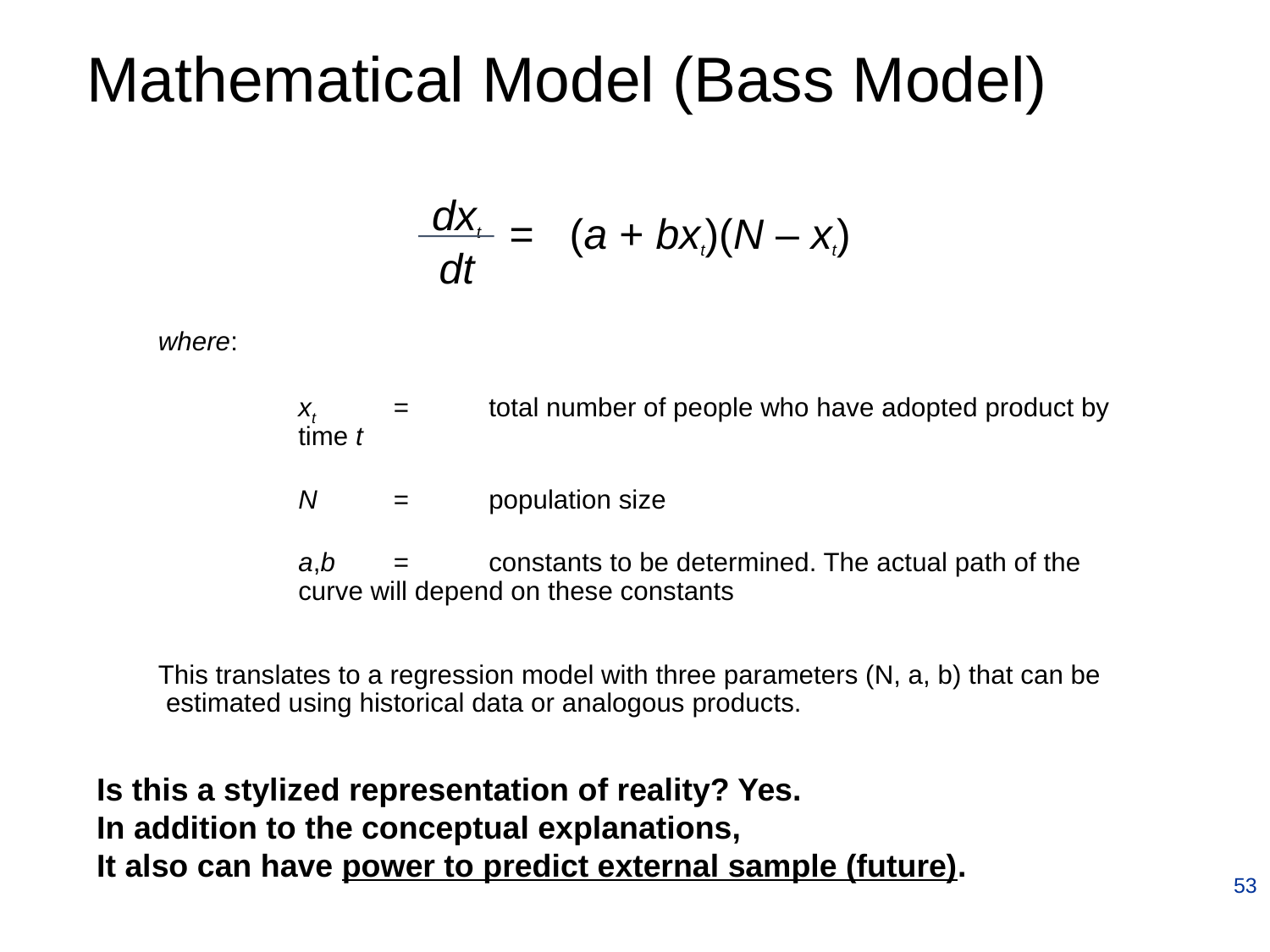

# Mathematical Model (Bass Model)
dxt
dt

=   (a + bxt)(N – xt)
where:
	xt	=	total number of people who have adopted product by time t
	N	=	population size
	a,b	=	constants to be determined. The actual path of the curve will depend on these constants

This translates to a regression model with three parameters (N, a, b) that can be estimated using historical data or analogous products.

Is this a stylized representation of reality? Yes.
In addition to the conceptual explanations,
It also can have power to predict external sample (future).

53